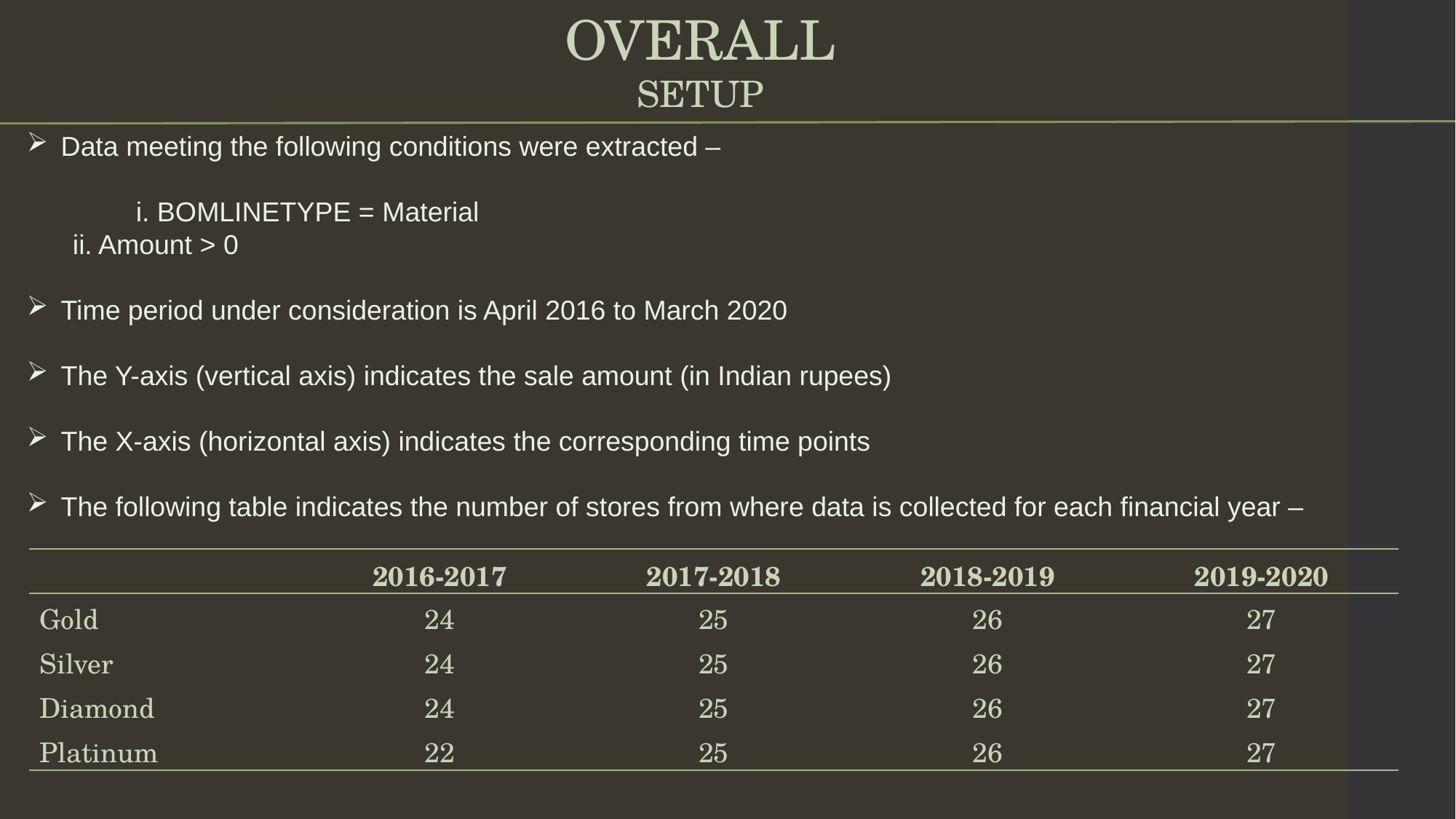

OVERALL
SETUP
Data meeting the following conditions were extracted –

	i. BOMLINETYPE = Material
      ii. Amount > 0
Time period under consideration is April 2016 to March 2020
The Y-axis (vertical axis) indicates the sale amount (in Indian rupees)

The X-axis (horizontal axis) indicates the corresponding time points
The following table indicates the number of stores from where data is collected for each financial year –

|  | 2016-2017 | 2017-2018 | 2018-2019 | 2019-2020 |
| --- | --- | --- | --- | --- |
| Gold | 24 | 25 | 26 | 27 |
| Silver | 24 | 25 | 26 | 27 |
| Diamond | 24 | 25 | 26 | 27 |
| Platinum | 22 | 25 | 26 | 27 |